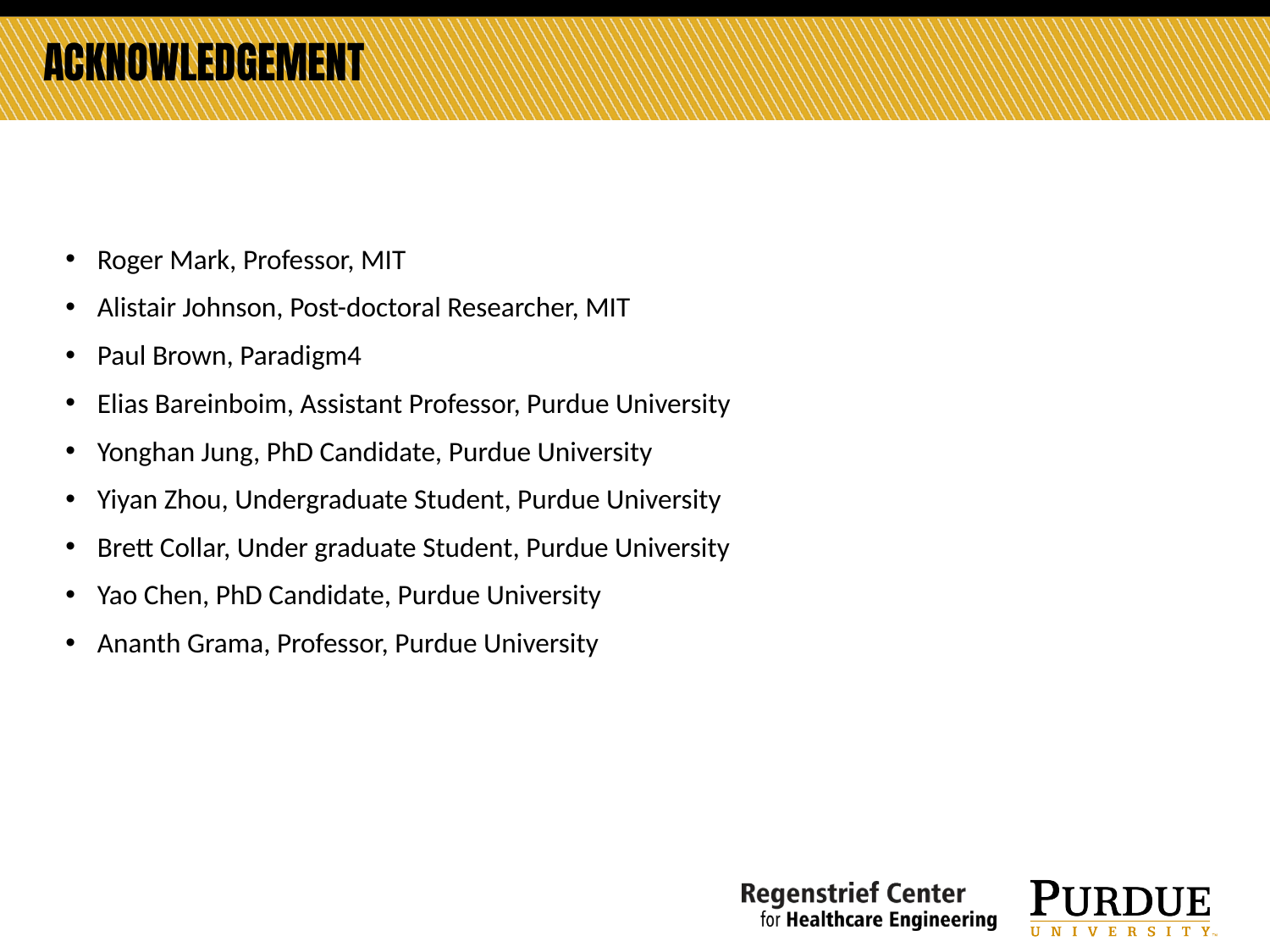

acknowledgement
Roger Mark, Professor, MIT
Alistair Johnson, Post-doctoral Researcher, MIT
Paul Brown, Paradigm4
Elias Bareinboim, Assistant Professor, Purdue University
Yonghan Jung, PhD Candidate, Purdue University
Yiyan Zhou, Undergraduate Student, Purdue University
Brett Collar, Under graduate Student, Purdue University
Yao Chen, PhD Candidate, Purdue University
Ananth Grama, Professor, Purdue University